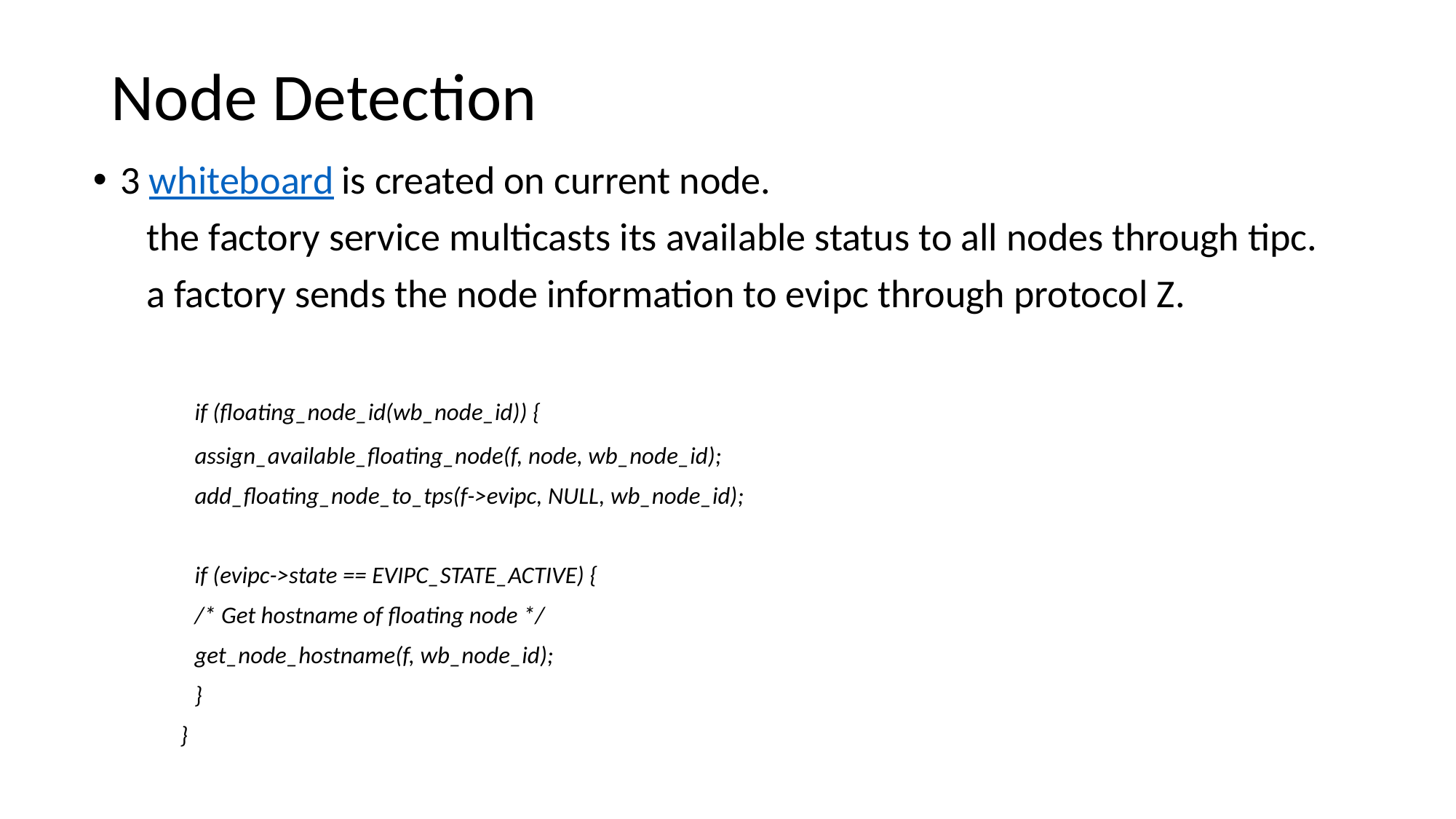

# Node Detection
3 whiteboard is created on current node.
      the factory service multicasts its available status to all nodes through tipc.
      a factory sends the node information to evipc through protocol Z.

 	if (floating_node_id(wb_node_id)) {
		assign_available_floating_node(f, node, wb_node_id);
		add_floating_node_to_tps(f->evipc, NULL, wb_node_id);

		if (evipc->state == EVIPC_STATE_ACTIVE) {
			/* Get hostname of floating node */
			get_node_hostname(f, wb_node_id);
		}
                }